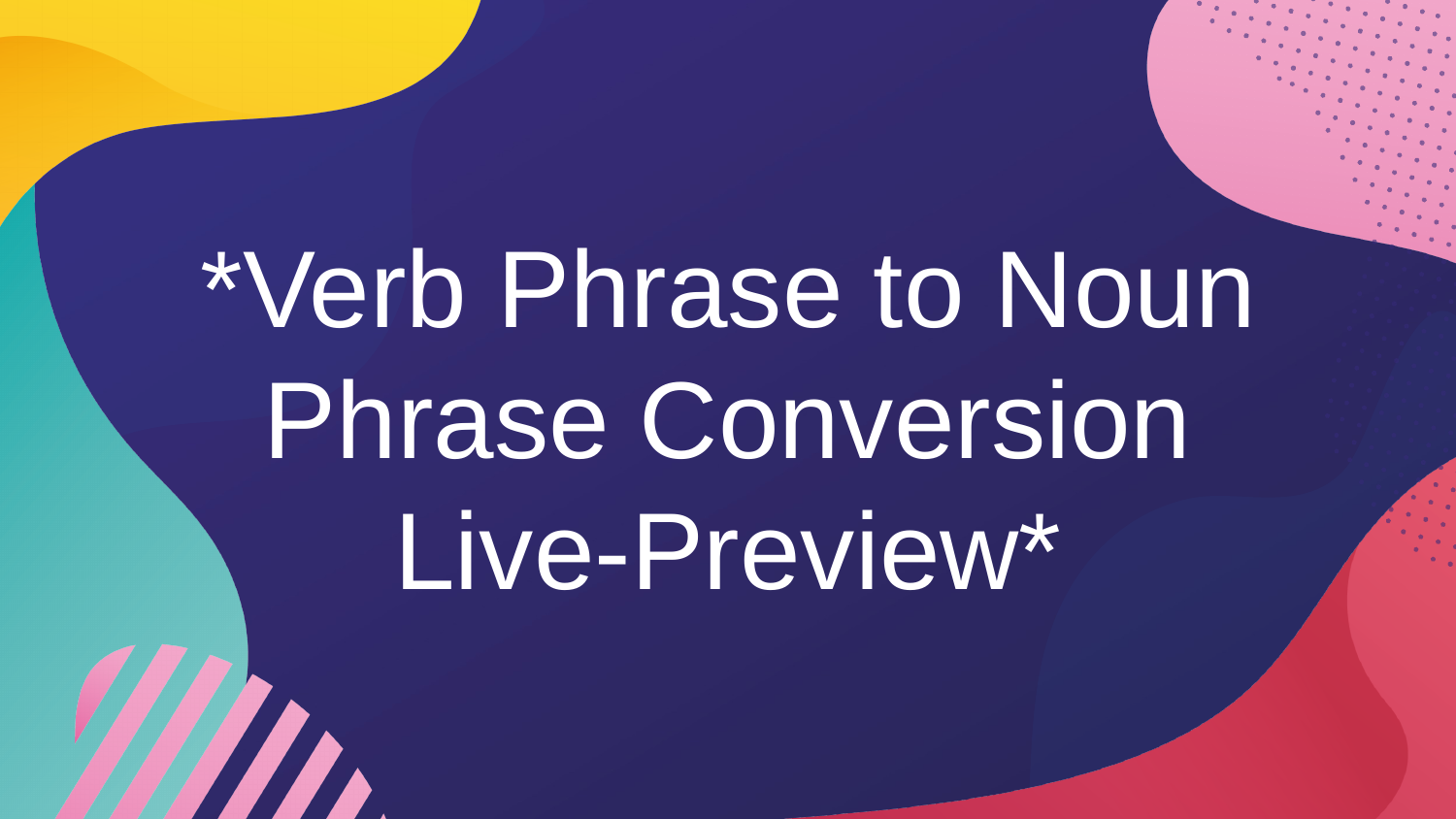

# *Verb Phrase to Noun Phrase Conversion Live-Preview*